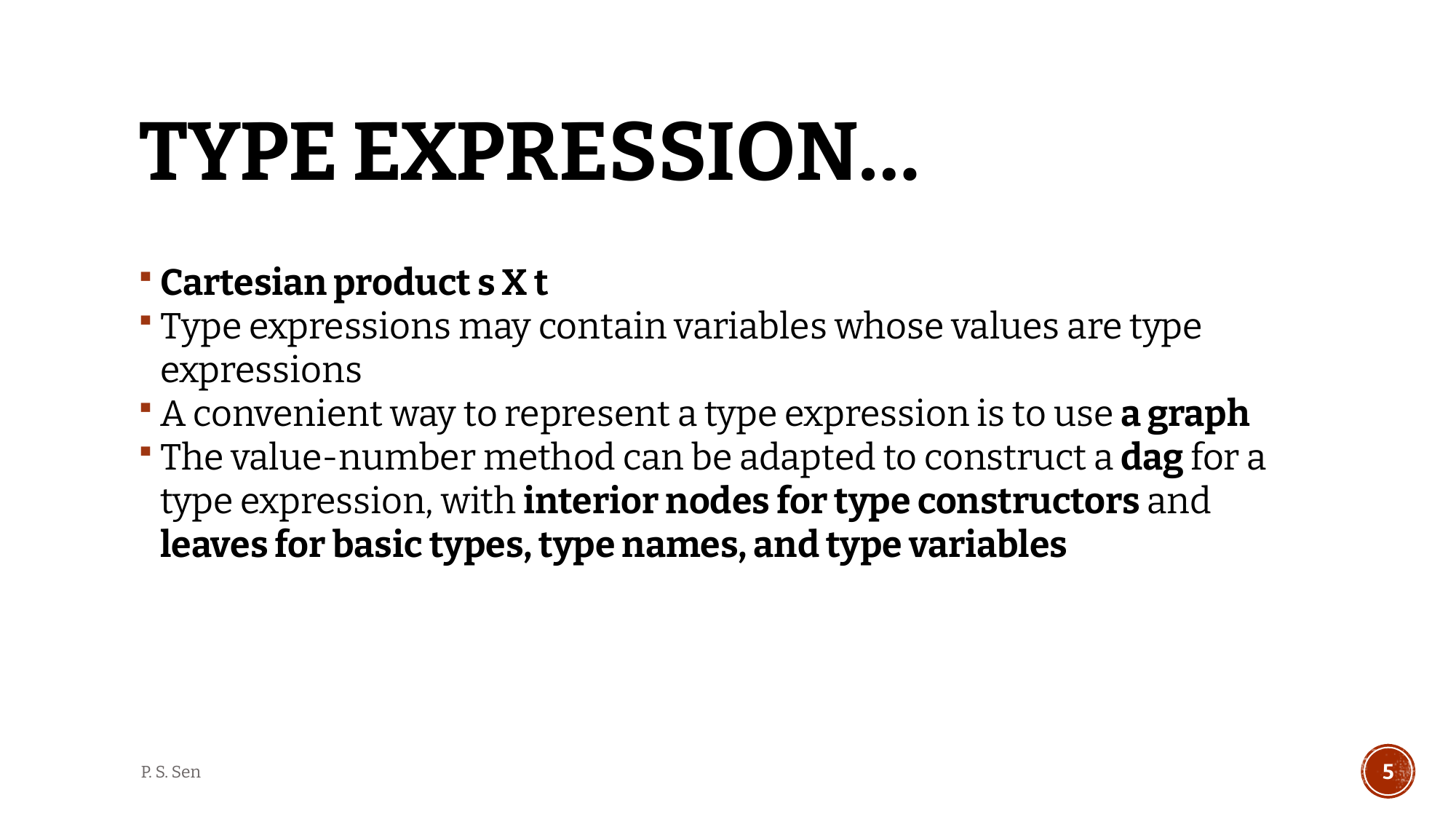

# Type Expression…
Cartesian product s X t
Type expressions may contain variables whose values are type expressions
A convenient way to represent a type expression is to use a graph
The value-number method can be adapted to construct a dag for a type expression, with interior nodes for type constructors and leaves for basic types, type names, and type variables
P. S. Sen
5